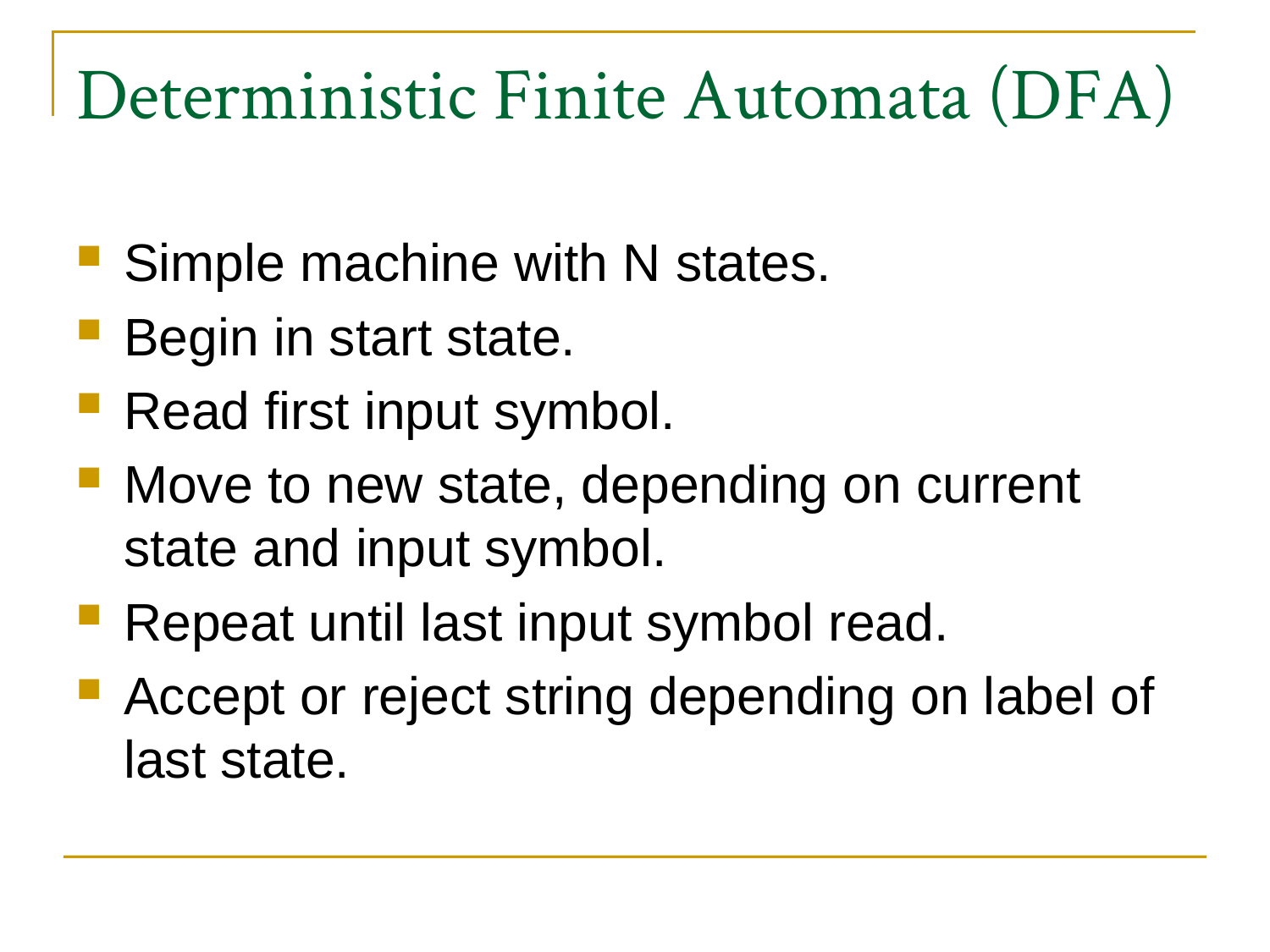

# Deterministic Finite Automata (DFA)
Simple machine with N states.
Begin in start state.
Read first input symbol.
Move to new state, depending on current state and input symbol.
Repeat until last input symbol read.
Accept or reject string depending on label of last state.